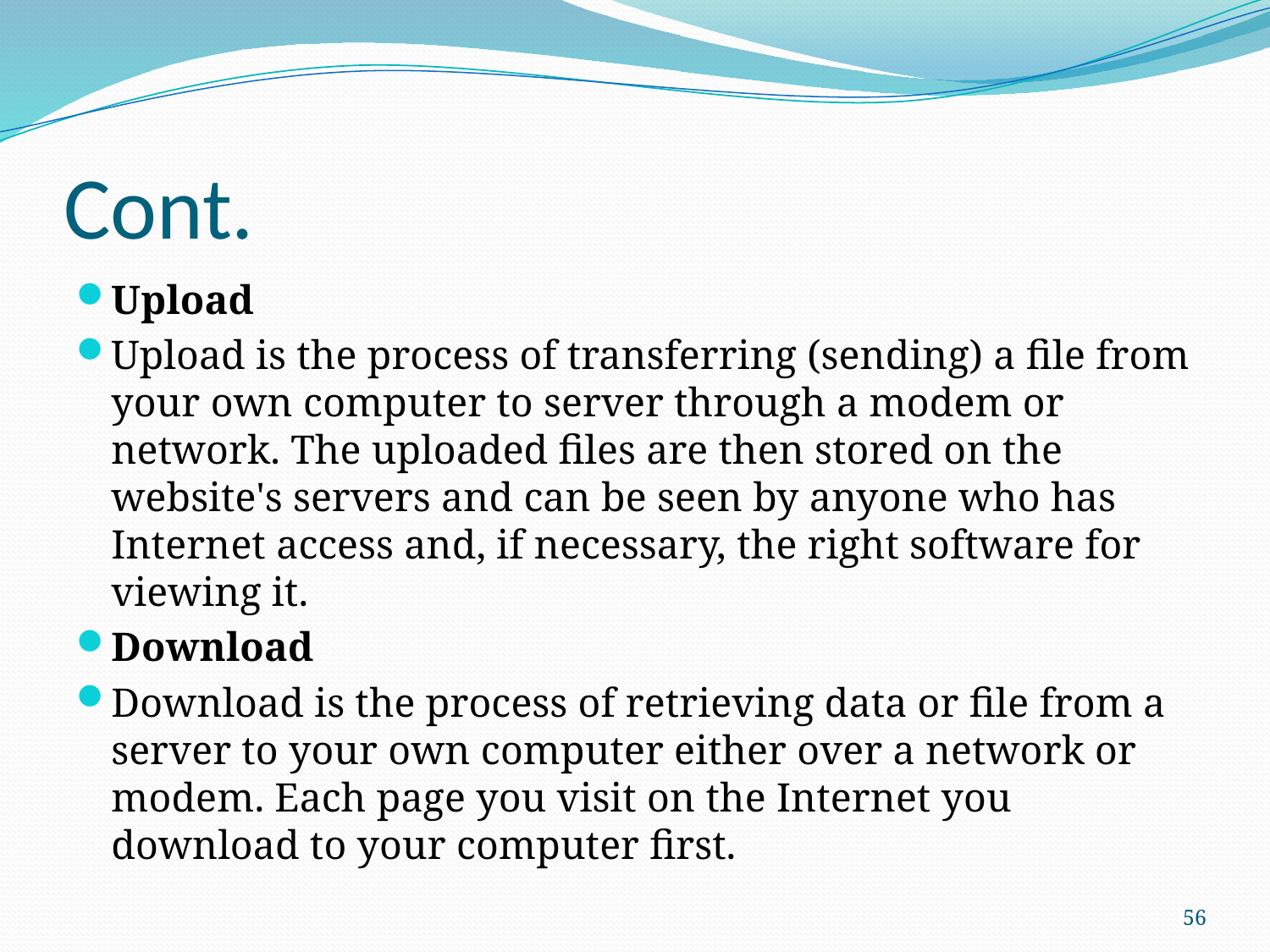

# Cont.
Upload
Upload is the process of transferring (sending) a file from your own computer to server through a modem or network. The uploaded files are then stored on the website's servers and can be seen by anyone who has Internet access and, if necessary, the right software for viewing it.
Download
Download is the process of retrieving data or file from a server to your own computer either over a network or modem. Each page you visit on the Internet you download to your computer first.

56